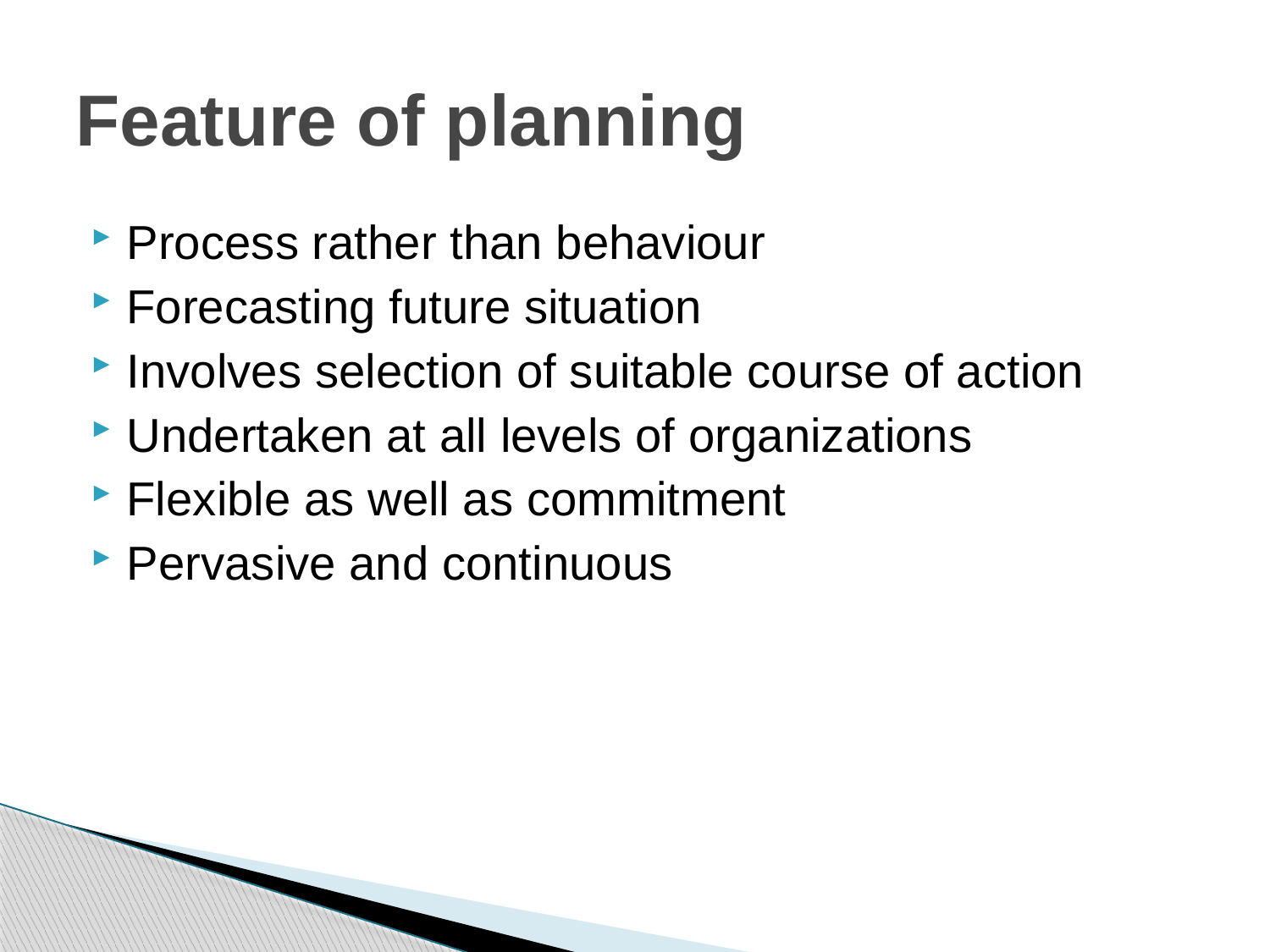

# Feature of planning
Process rather than behaviour
Forecasting future situation
Involves selection of suitable course of action
Undertaken at all levels of organizations
Flexible as well as commitment
Pervasive and continuous